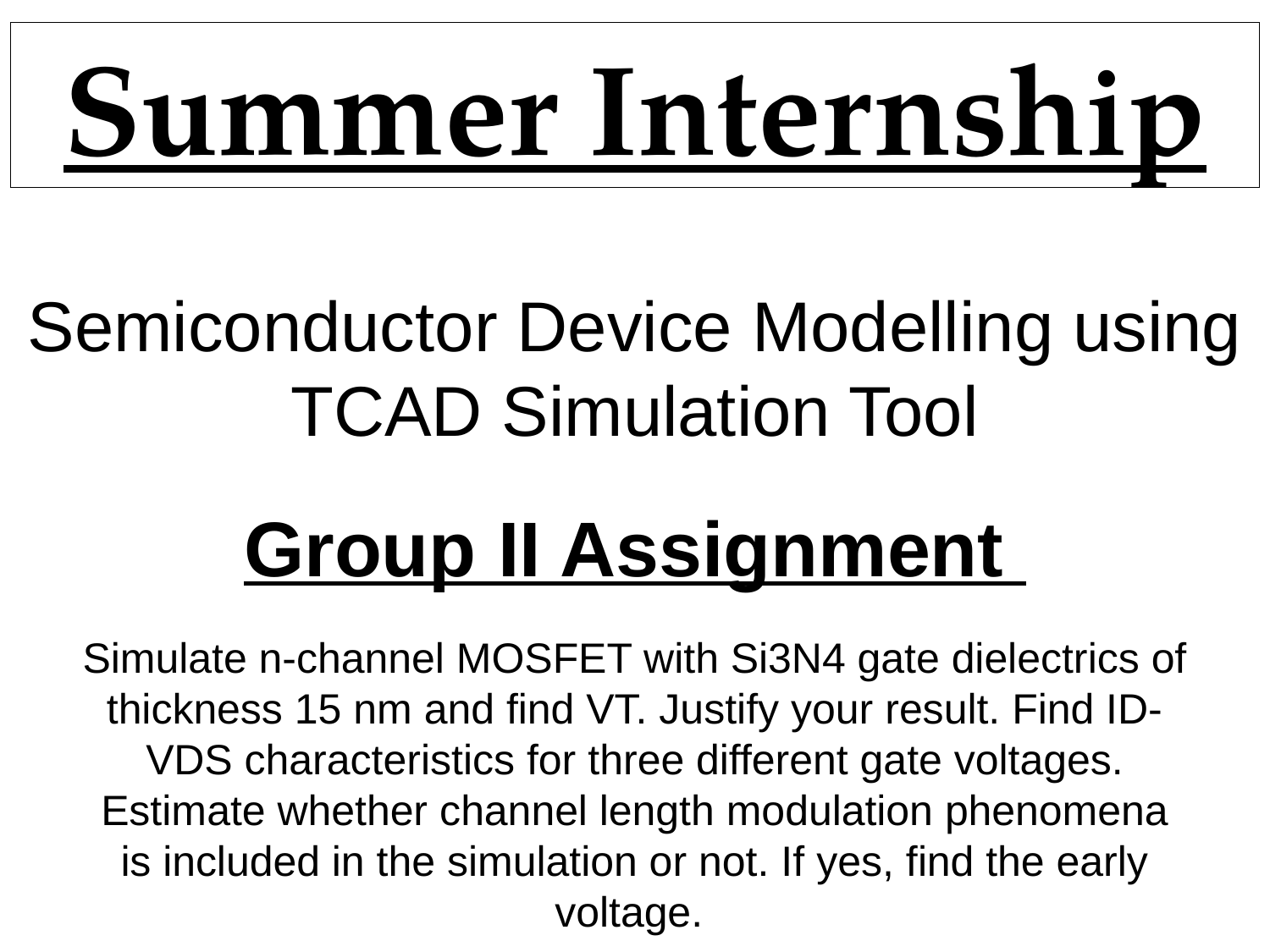

Summer Internship
Semiconductor Device Modelling using TCAD Simulation Tool
Group II Assignment

Simulate n-channel MOSFET with Si3N4 gate dielectrics of thickness 15 nm and find VT. Justify your result. Find ID-VDS characteristics for three different gate voltages. Estimate whether channel length modulation phenomena is included in the simulation or not. If yes, find the early voltage.